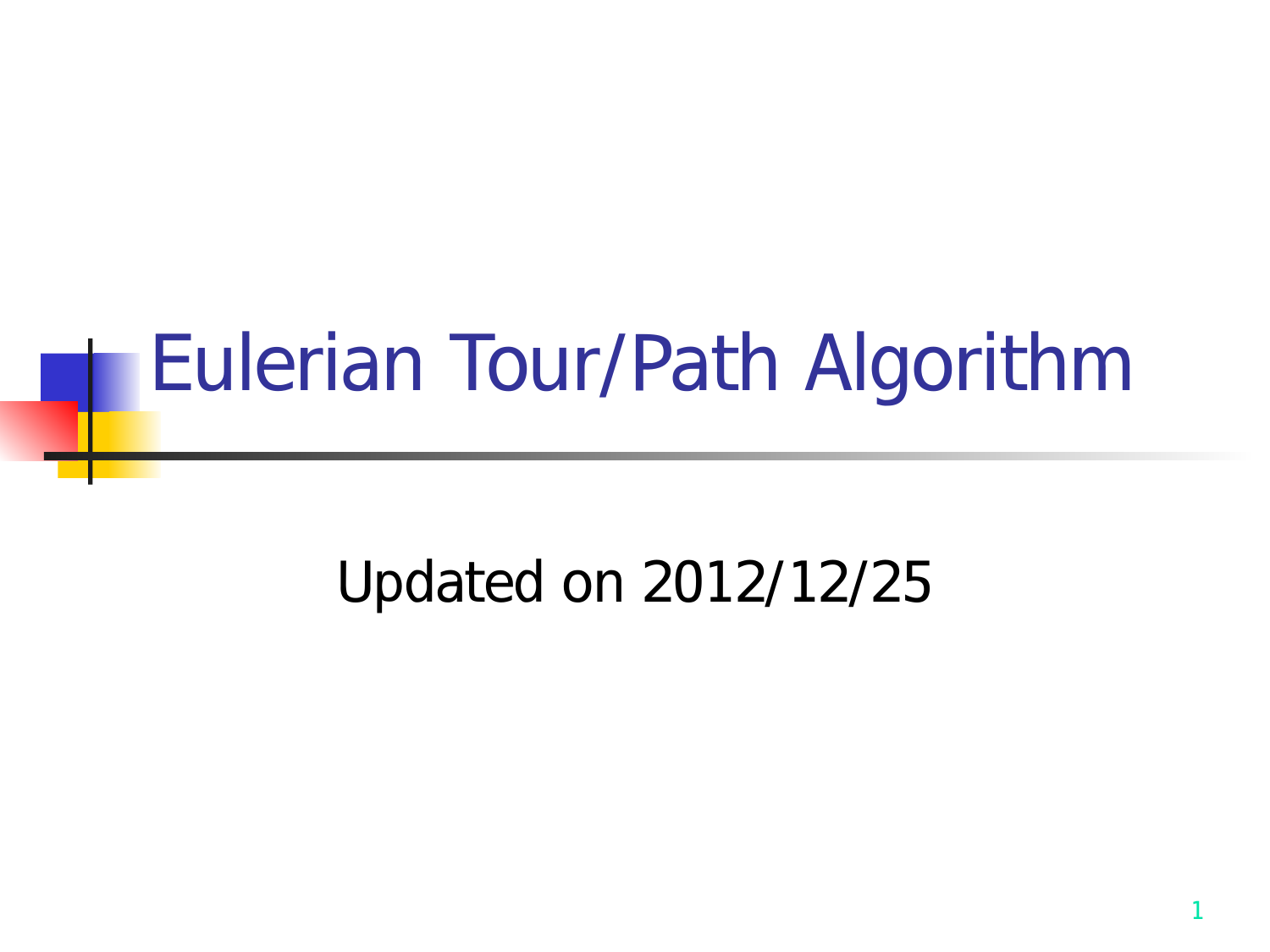

# Eulerian Tour/Path Algorithm
Updated on 2012/12/25
1